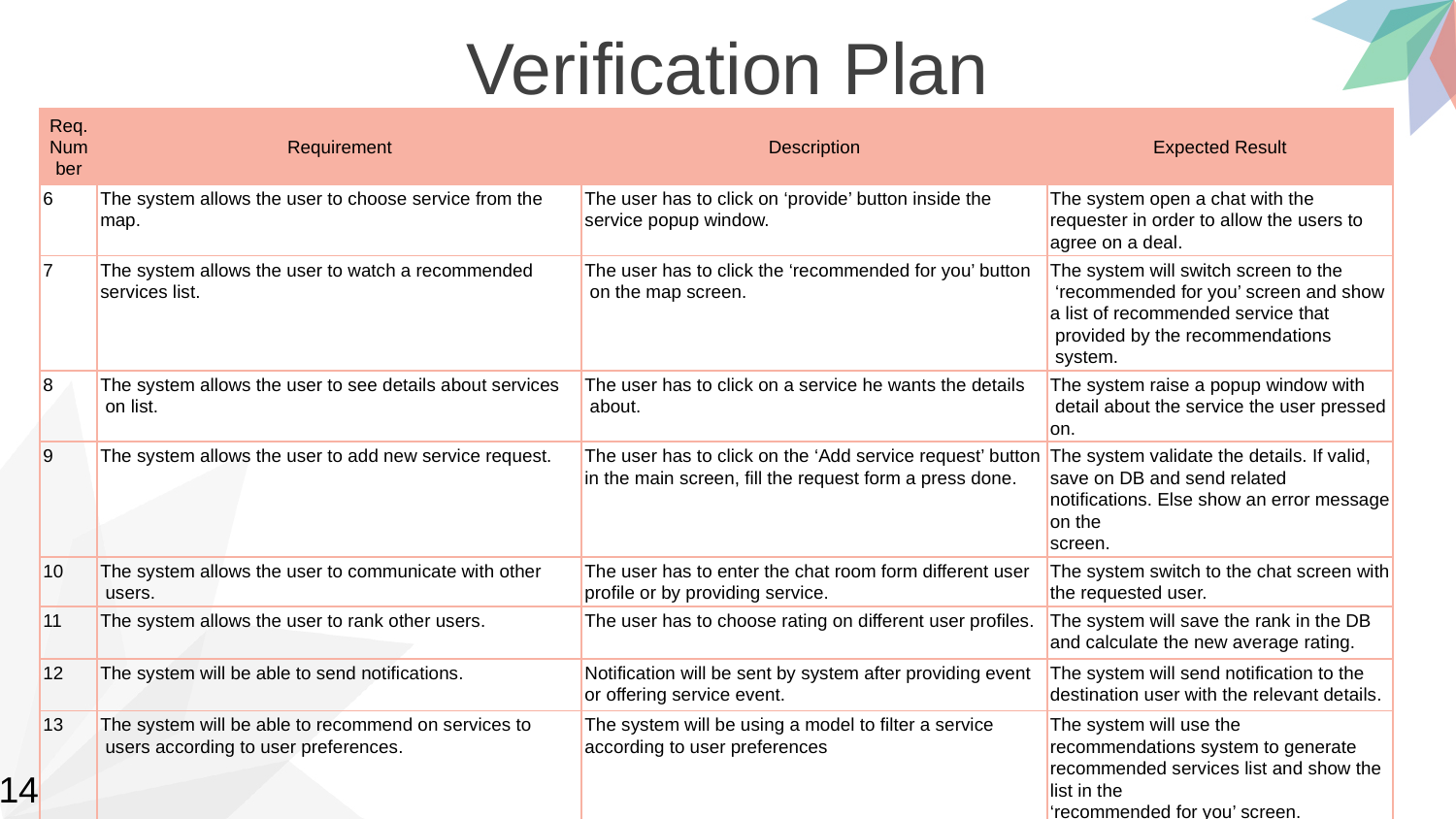

Verification Plan
| Req. Number | Requirement | Description | Expected Result |
| --- | --- | --- | --- |
| 6 | The system allows the user to choose service from the map. | The user has to click on ‘provide’ button inside the service popup window. | The system open a chat with the requester in order to allow the users to agree on a deal. |
| 7 | The system allows the user to watch a recommended services list. | The user has to click the ‘recommended for you’ button on the map screen. | The system will switch screen to the ‘recommended for you’ screen and show a list of recommended service that provided by the recommendations system. |
| 8 | The system allows the user to see details about services on list. | The user has to click on a service he wants the details about. | The system raise a popup window with detail about the service the user pressed on. |
| 9 | The system allows the user to add new service request. | The user has to click on the ‘Add service request’ button in the main screen, fill the request form a press done. | The system validate the details. If valid, save on DB and send related notifications. Else show an error message on the screen. |
| 10 | The system allows the user to communicate with other users. | The user has to enter the chat room form different user profile or by providing service. | The system switch to the chat screen with the requested user. |
| 11 | The system allows the user to rank other users. | The user has to choose rating on different user profiles. | The system will save the rank in the DB and calculate the new average rating. |
| 12 | The system will be able to send notifications. | Notification will be sent by system after providing event or offering service event. | The system will send notification to the destination user with the relevant details. |
| 13 | The system will be able to recommend on services to users according to user preferences. | The system will be using a model to filter a service according to user preferences | The system will use the recommendations system to generate recommended services list and show the list in the ‘recommended for you’ screen. |
14